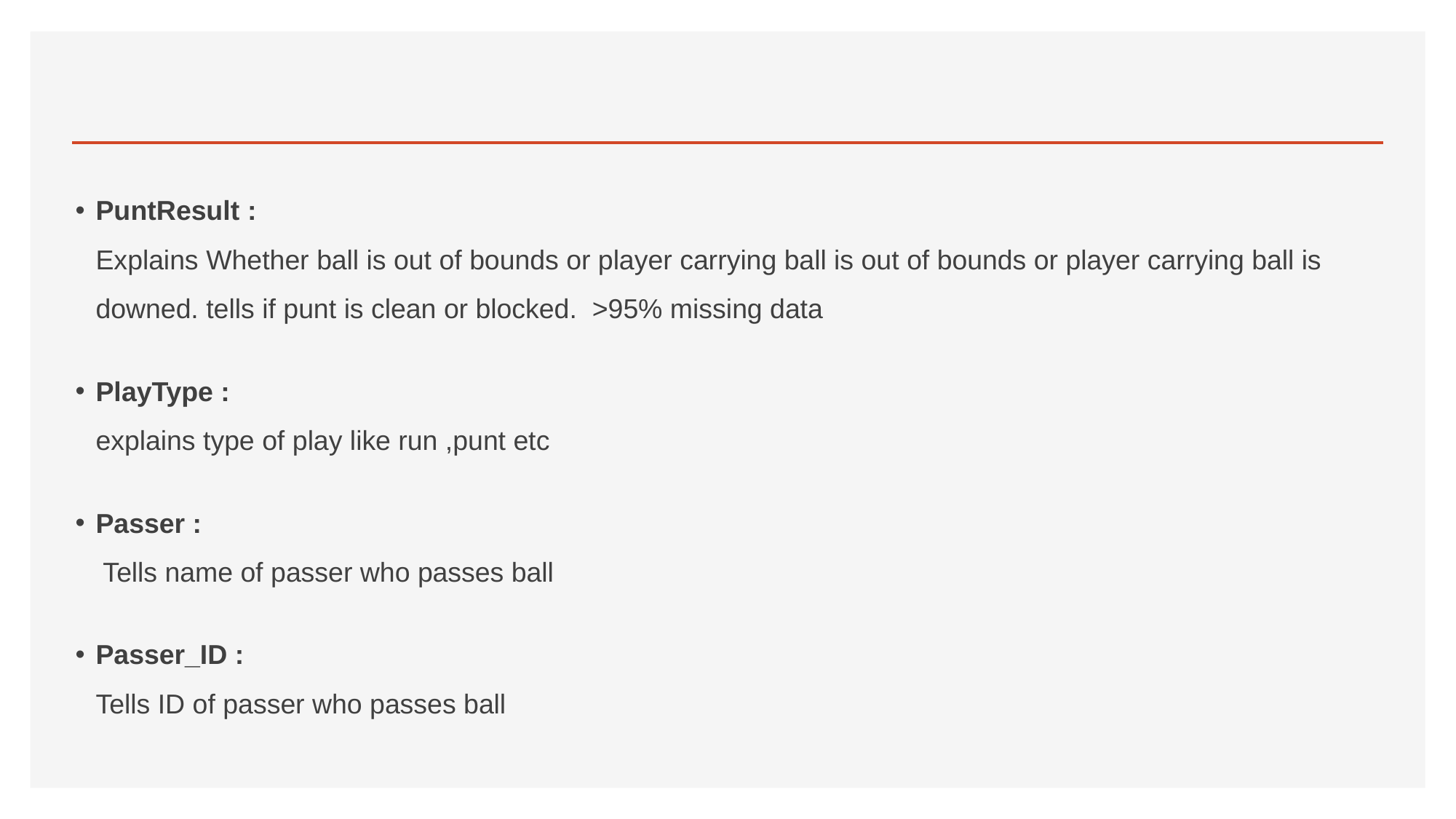

#
PuntResult :
Explains Whether ball is out of bounds or player carrying ball is out of bounds or player carrying ball is downed. tells if punt is clean or blocked.  >95% missing data
PlayType :
explains type of play like run ,punt etc
Passer :
 Tells name of passer who passes ball
Passer_ID :
Tells ID of passer who passes ball